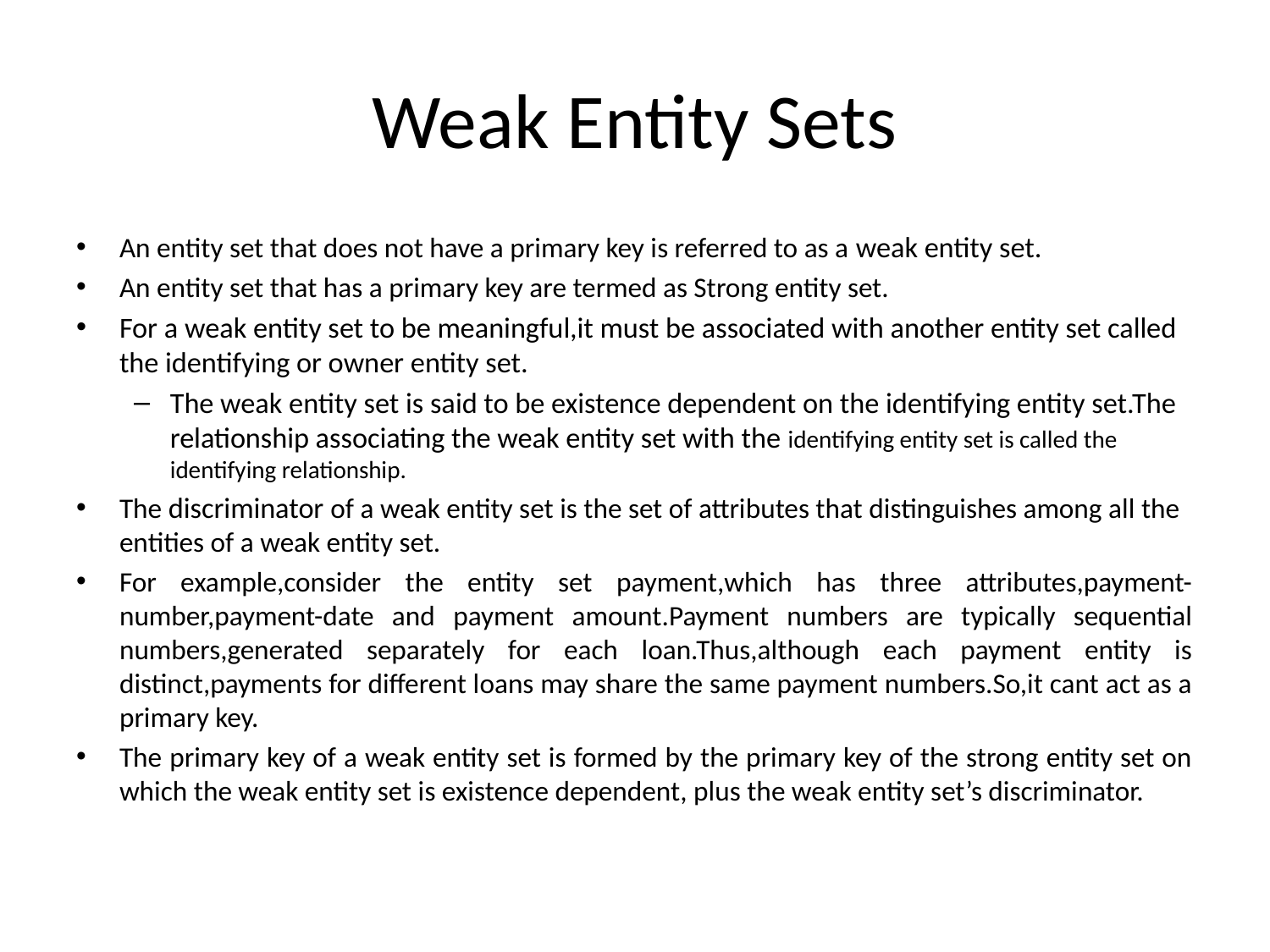

# Weak Entity Sets
An entity set that does not have a primary key is referred to as a weak entity set.
An entity set that has a primary key are termed as Strong entity set.
For a weak entity set to be meaningful,it must be associated with another entity set called the identifying or owner entity set.
The weak entity set is said to be existence dependent on the identifying entity set.The relationship associating the weak entity set with the identifying entity set is called the identifying relationship.
The discriminator of a weak entity set is the set of attributes that distinguishes among all the entities of a weak entity set.
For example,consider the entity set payment,which has three attributes,payment-number,payment-date and payment amount.Payment numbers are typically sequential numbers,generated separately for each loan.Thus,although each payment entity is distinct,payments for different loans may share the same payment numbers.So,it cant act as a primary key.
The primary key of a weak entity set is formed by the primary key of the strong entity set on which the weak entity set is existence dependent, plus the weak entity set’s discriminator.